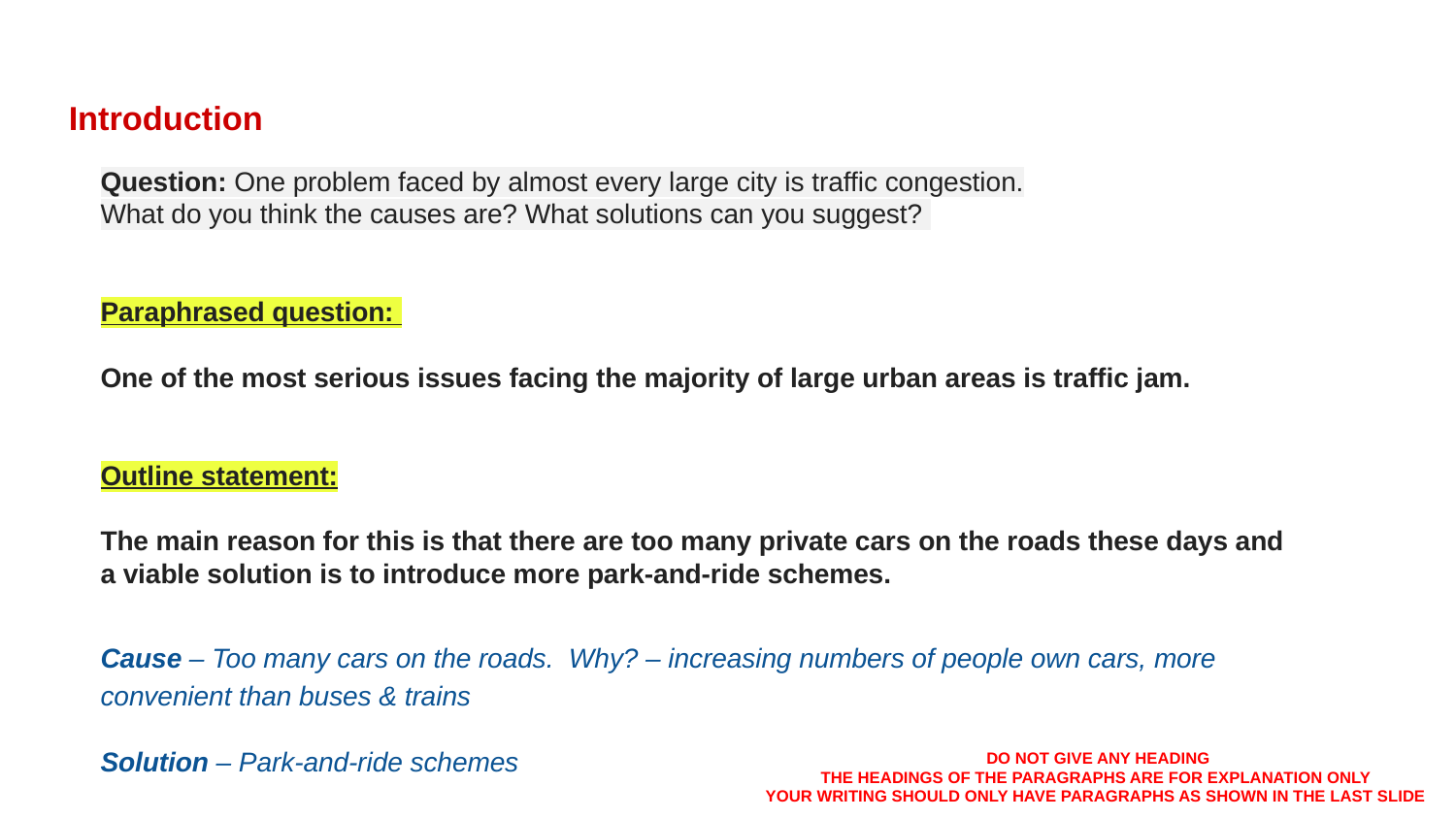

# Introduction

Question: One problem faced by almost every large city is traffic congestion.
What do you think the causes are? What solutions can you suggest?

Paraphrased question:

One of the most serious issues facing the majority of large urban areas is traffic jam.

Outline statement:

The main reason for this is that there are too many private cars on the roads these days and a viable solution is to introduce more park-and-ride schemes.

Cause – Too many cars on the roads.  Why? – increasing numbers of people own cars, more convenient than buses & trains
Solution – Park-and-ride schemes

DO NOT GIVE ANY HEADING
THE HEADINGS OF THE PARAGRAPHS ARE FOR EXPLANATION ONLY
YOUR WRITING SHOULD ONLY HAVE PARAGRAPHS AS SHOWN IN THE LAST SLIDE